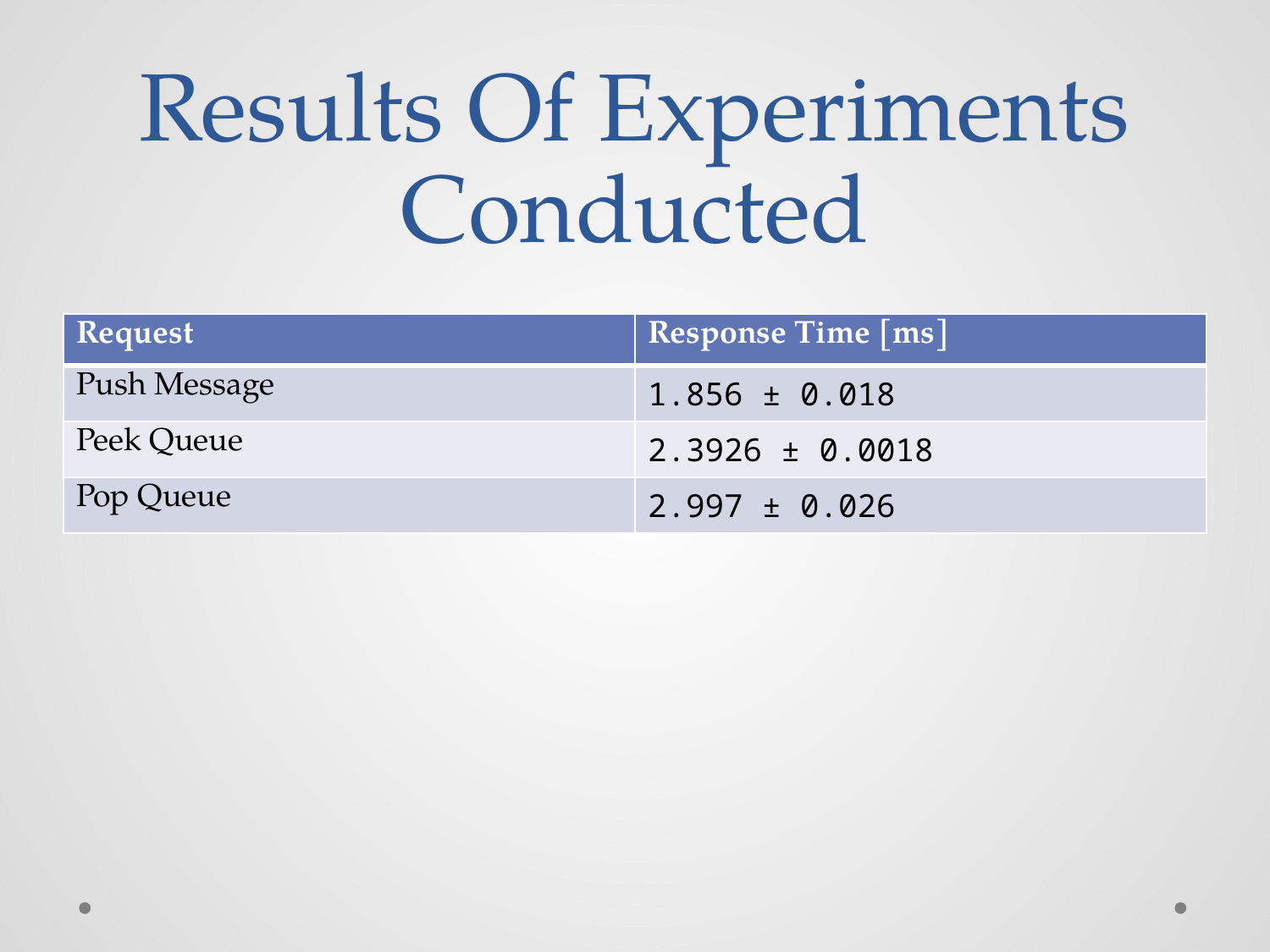

# Results Of Experiments Conducted
| Request | Response Time [ms] |
| --- | --- |
| Push Message | 1.856 ± 0.018 |
| Peek Queue | 2.3926 ± 0.0018 |
| Pop Queue | 2.997 ± 0.026 |